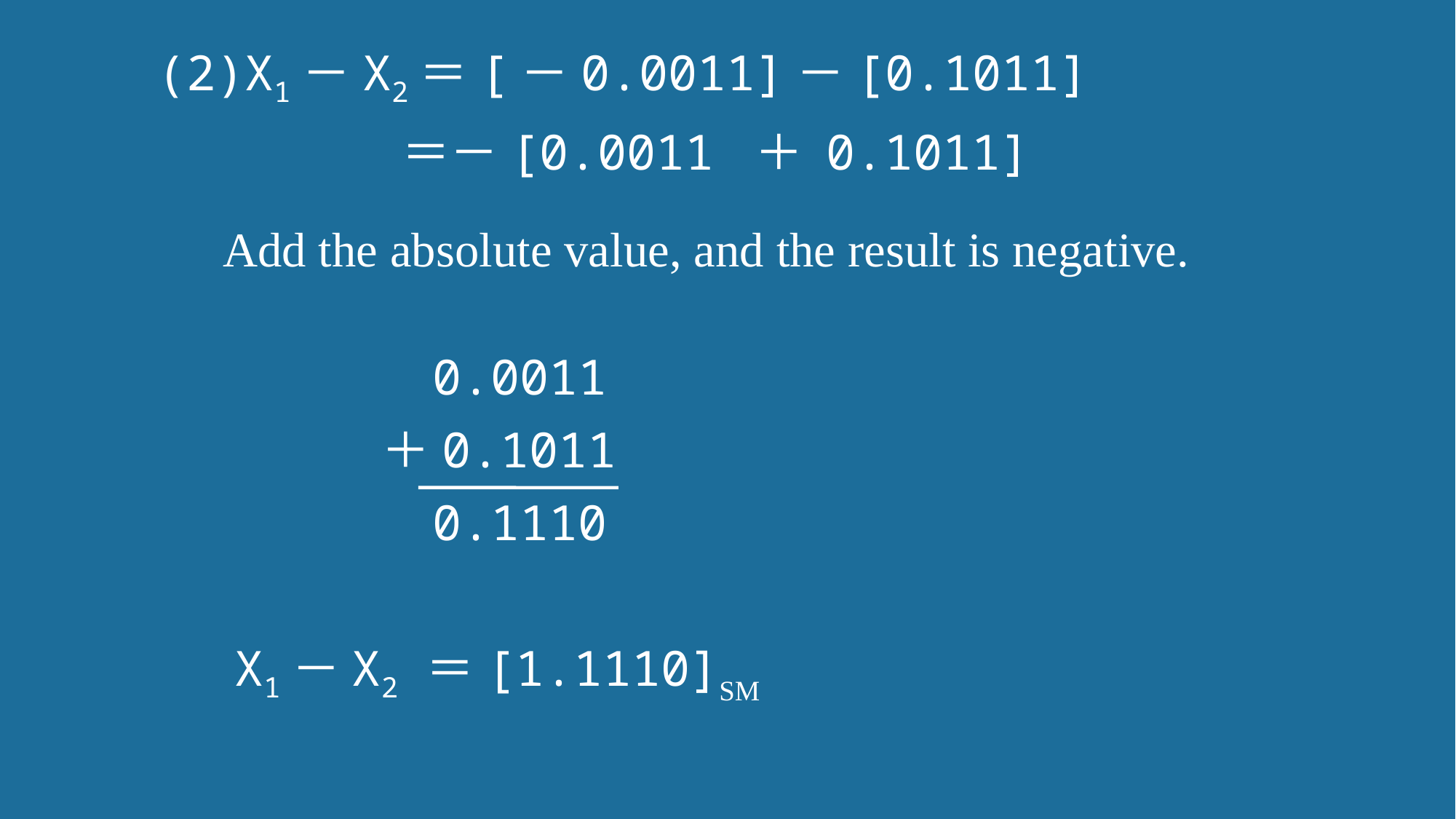

(2)X1－X2＝[－0.0011]－[0.1011]
＝－[0.0011 ＋ 0.1011]
Add the absolute value, and the result is negative.
0.0011
＋0.1011
0.1110

X1－X2 ＝[1.1110]SM